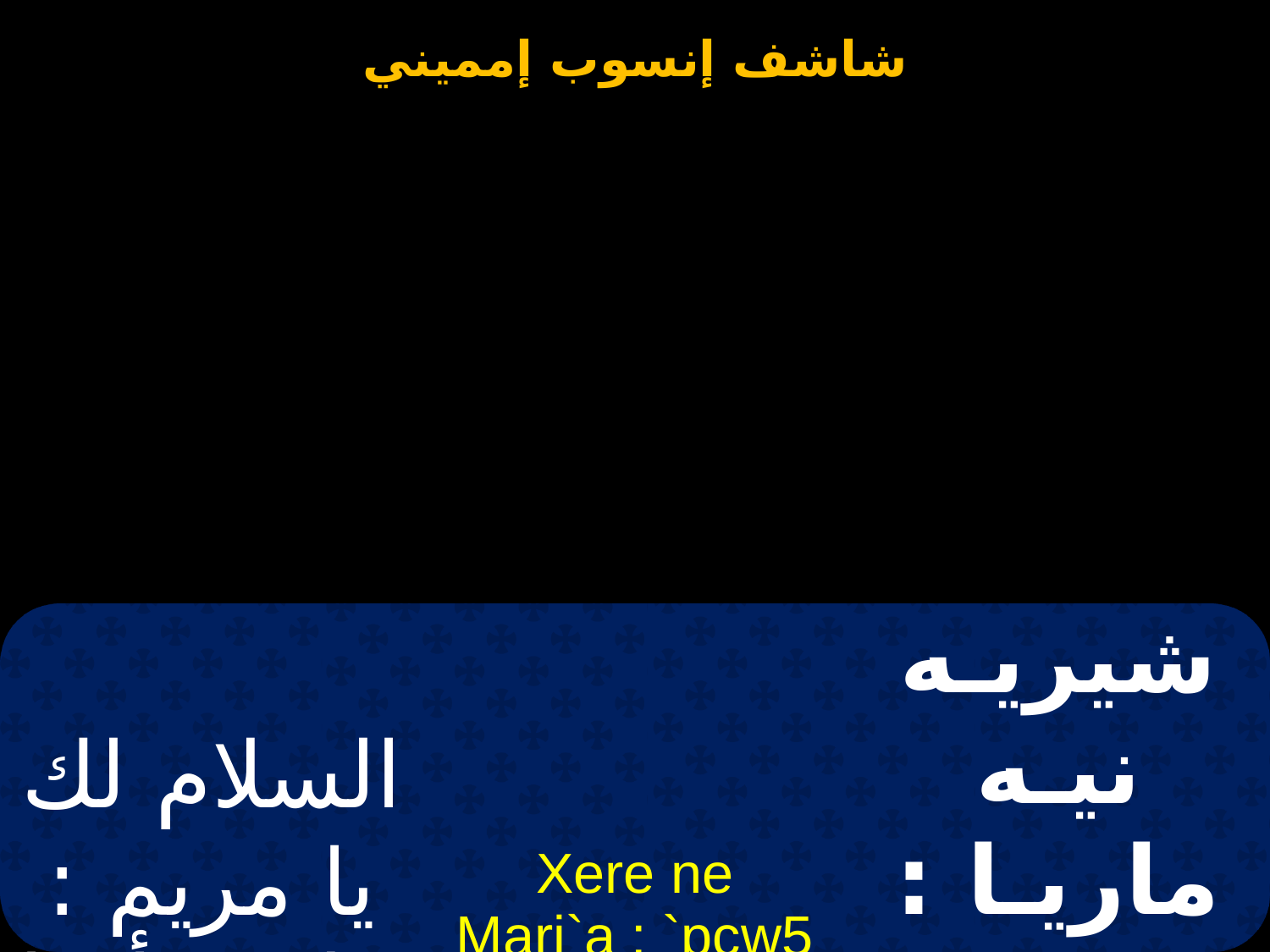

| السلام لك يا مريم : خلاص أبينا أدم | Xere ne Mari`a : `pcw5 `nAdam peniwt | شيريـه نيـه ماريـا : إبسوتي إن آدام بين يوت |
| --- | --- | --- |